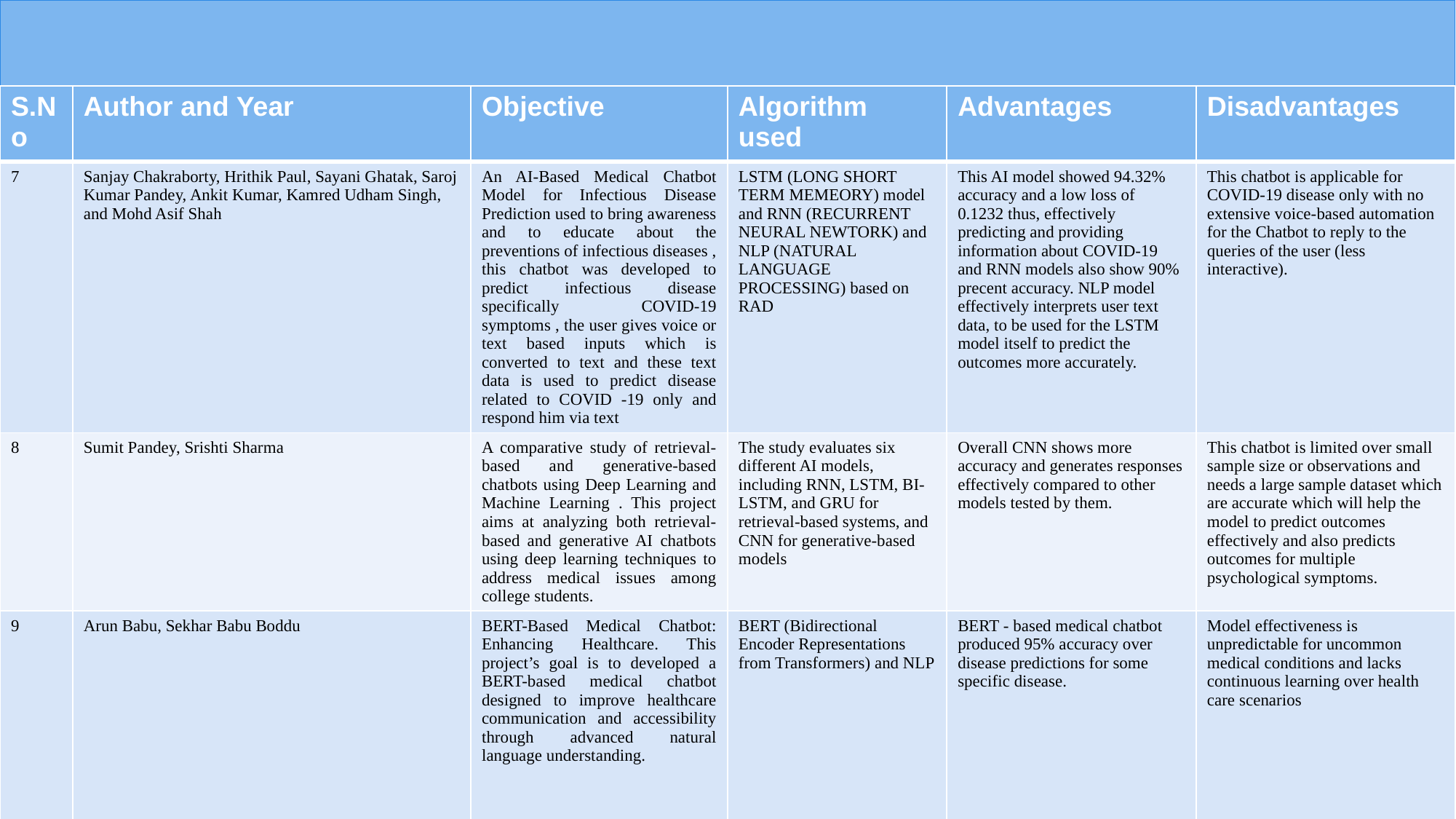

| S.No | Author and Year | Objective | Algorithm used | Advantages | Disadvantages |
| --- | --- | --- | --- | --- | --- |
| 7 | Sanjay Chakraborty, Hrithik Paul, Sayani Ghatak, Saroj Kumar Pandey, Ankit Kumar, Kamred Udham Singh, and Mohd Asif Shah | An AI-Based Medical Chatbot Model for Infectious Disease Prediction used to bring awareness and to educate about the preventions of infectious diseases , this chatbot was developed to predict infectious disease specifically COVID-19 symptoms , the user gives voice or text based inputs which is converted to text and these text data is used to predict disease related to COVID -19 only and respond him via text | LSTM (LONG SHORT TERM MEMEORY) model and RNN (RECURRENT NEURAL NEWTORK) and NLP (NATURAL LANGUAGE PROCESSING) based on RAD | This AI model showed 94.32% accuracy and a low loss of 0.1232 thus, effectively predicting and providing information about COVID-19 and RNN models also show 90% precent accuracy. NLP model effectively interprets user text data, to be used for the LSTM model itself to predict the outcomes more accurately. | This chatbot is applicable for COVID-19 disease only with no extensive voice-based automation for the Chatbot to reply to the queries of the user (less interactive). |
| 8 | Sumit Pandey, Srishti Sharma | A comparative study of retrieval-based and generative-based chatbots using Deep Learning and Machine Learning . This project aims at analyzing both retrieval-based and generative AI chatbots using deep learning techniques to address medical issues among college students. | The study evaluates six different AI models, including RNN, LSTM, BI-LSTM, and GRU for retrieval-based systems, and CNN for generative-based models | Overall CNN shows more accuracy and generates responses effectively compared to other models tested by them. | This chatbot is limited over small sample size or observations and needs a large sample dataset which are accurate which will help the model to predict outcomes effectively and also predicts outcomes for multiple psychological symptoms. |
| 9 | Arun Babu, Sekhar Babu Boddu | BERT-Based Medical Chatbot: Enhancing Healthcare. This project’s goal is to developed a BERT-based medical chatbot designed to improve healthcare communication and accessibility through advanced natural language understanding. | BERT (Bidirectional Encoder Representations from Transformers) and NLP | BERT - based medical chatbot produced 95% accuracy over disease predictions for some specific disease. | Model effectiveness is unpredictable for uncommon medical conditions and lacks continuous learning over health care scenarios |